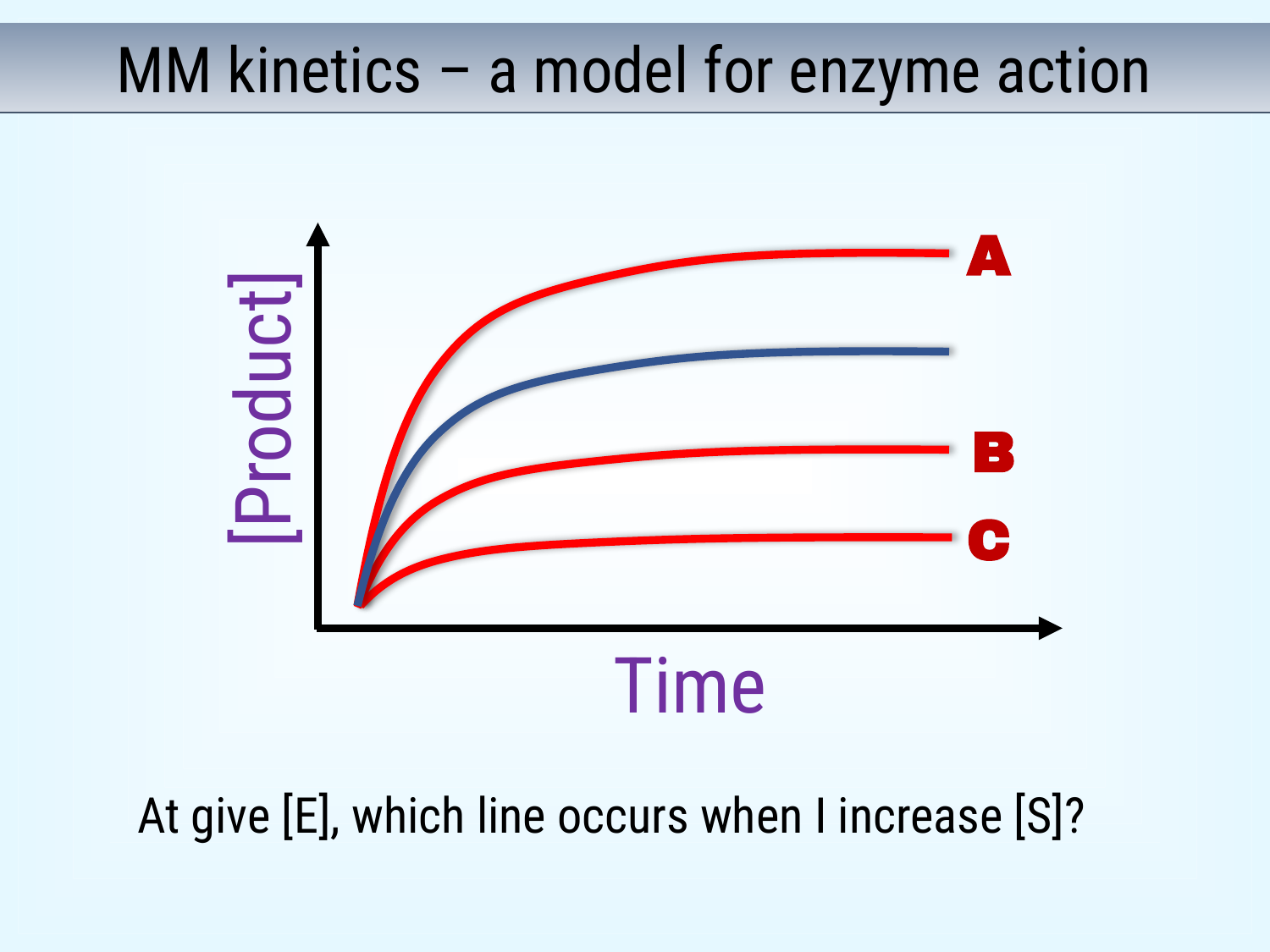

MM kinetics – a model for enzyme action
A

[Product]
B

C

Time
At give [E], which line occurs when I increase [S]?